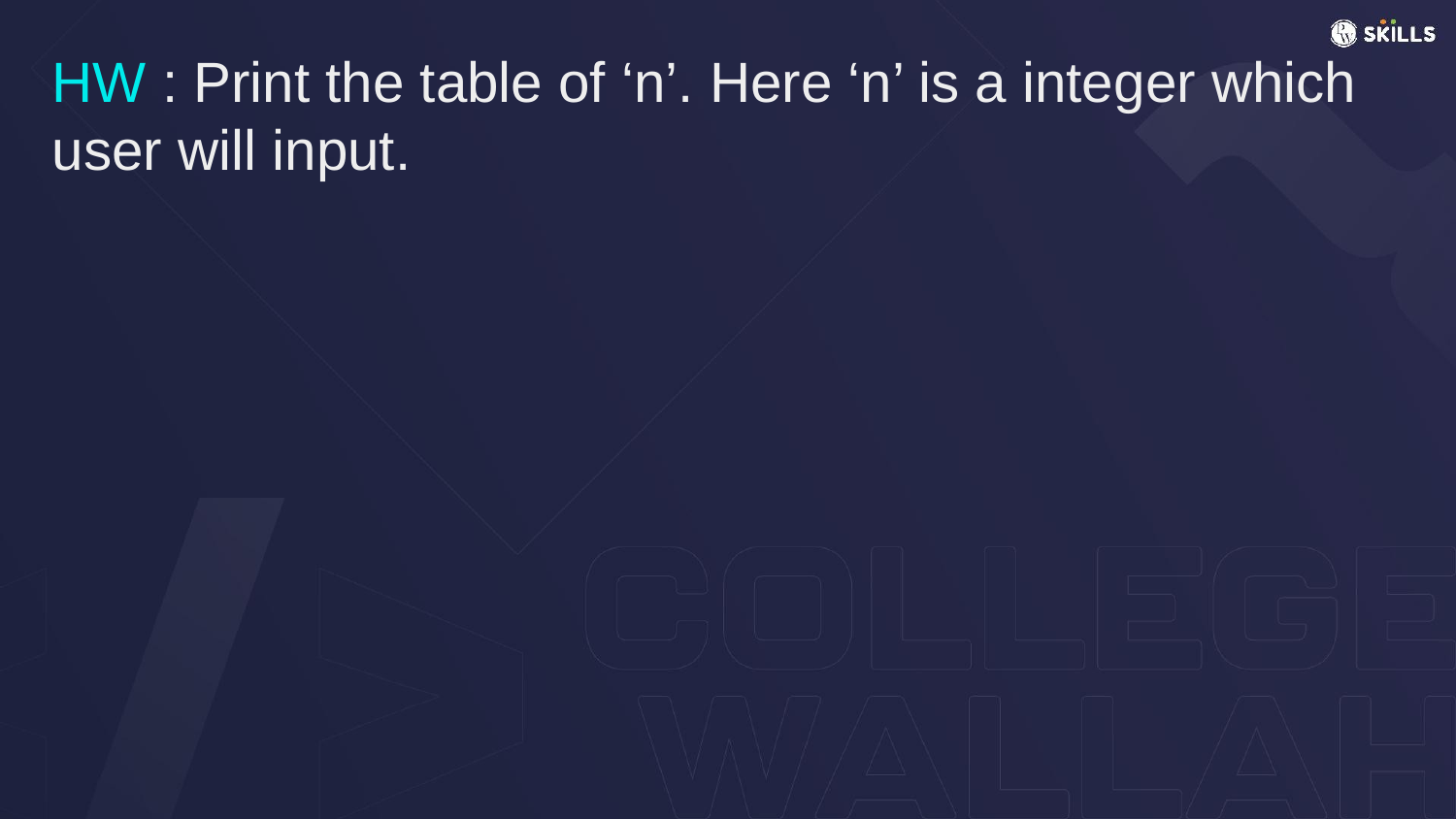

# HW : Print the table of ‘n’. Here ‘n’ is a integer which user will input.